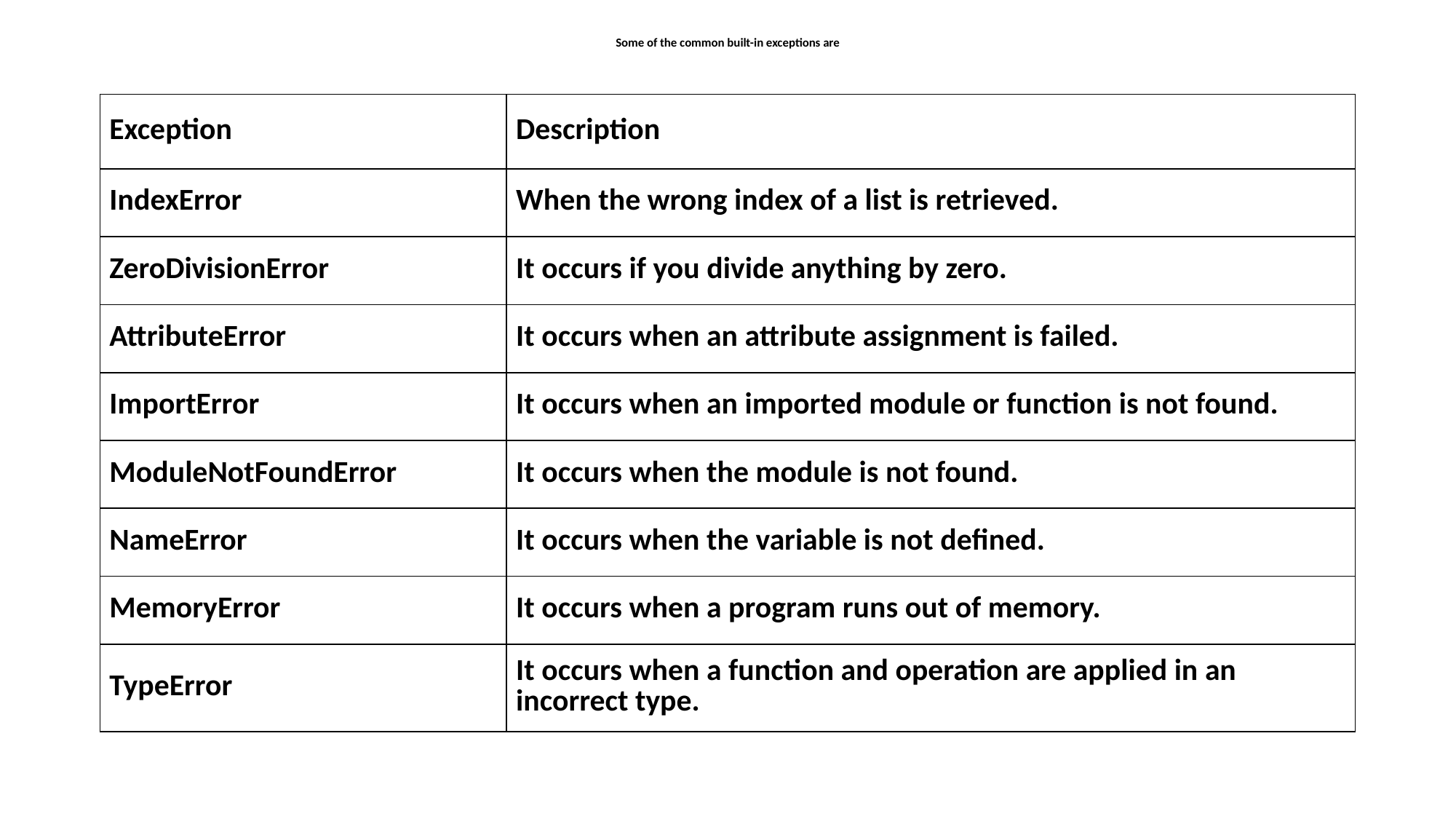

# Some of the common built-in exceptions are
| Exception | Description |
| --- | --- |
| IndexError | When the wrong index of a list is retrieved. |
| ZeroDivisionError | It occurs if you divide anything by zero. |
| AttributeError | It occurs when an attribute assignment is failed. |
| ImportError | It occurs when an imported module or function is not found. |
| ModuleNotFoundError | It occurs when the module is not found. |
| NameError | It occurs when the variable is not defined. |
| MemoryError | It occurs when a program runs out of memory. |
| TypeError | It occurs when a function and operation are applied in an incorrect type. |